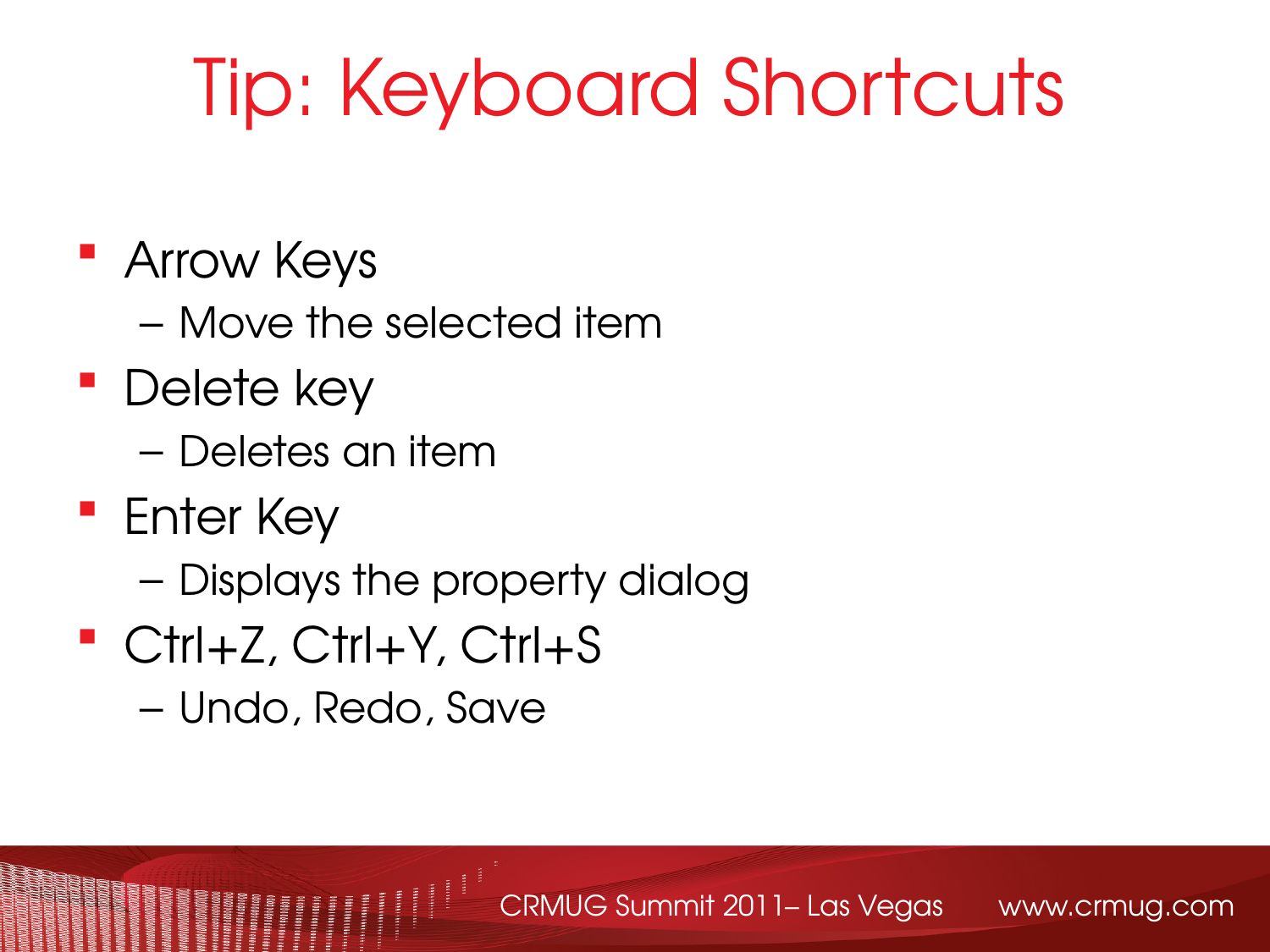

# Tip: Keyboard Shortcuts
Arrow Keys
Move the selected item
Delete key
Deletes an item
Enter Key
Displays the property dialog
Ctrl+Z, Ctrl+Y, Ctrl+S
Undo, Redo, Save